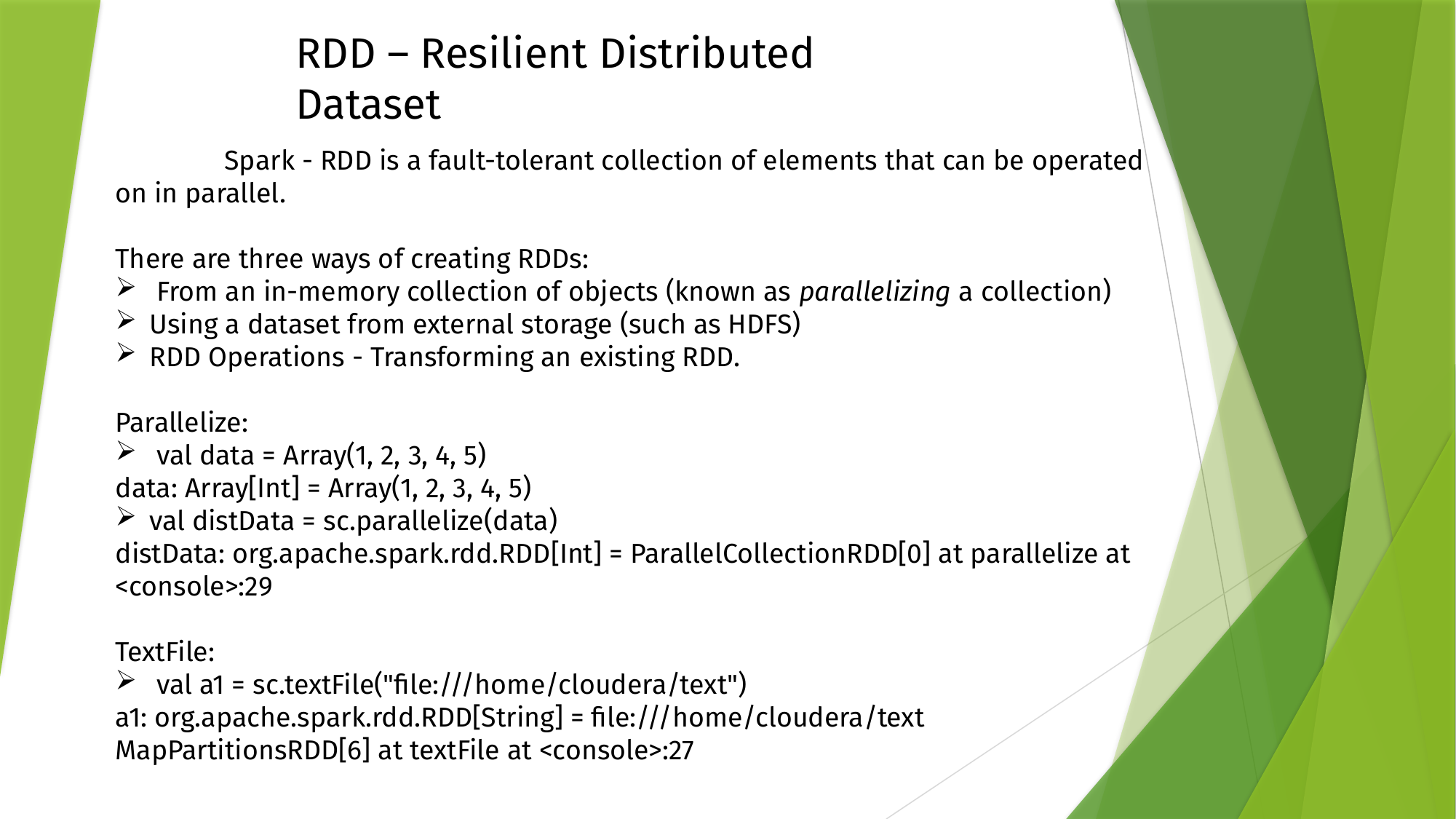

RDD – Resilient Distributed Dataset

	Spark - RDD is a fault-tolerant collection of elements that can be operated on in parallel.

There are three ways of creating RDDs:
 From an in-memory collection of objects (known as parallelizing a collection)
Using a dataset from external storage (such as HDFS)
RDD Operations - Transforming an existing RDD.

Parallelize:
 val data = Array(1, 2, 3, 4, 5)
data: Array[Int] = Array(1, 2, 3, 4, 5)
val distData = sc.parallelize(data)
distData: org.apache.spark.rdd.RDD[Int] = ParallelCollectionRDD[0] at parallelize at <console>:29

TextFile:
 val a1 = sc.textFile("file:///home/cloudera/text")
a1: org.apache.spark.rdd.RDD[String] = file:///home/cloudera/text MapPartitionsRDD[6] at textFile at <console>:27